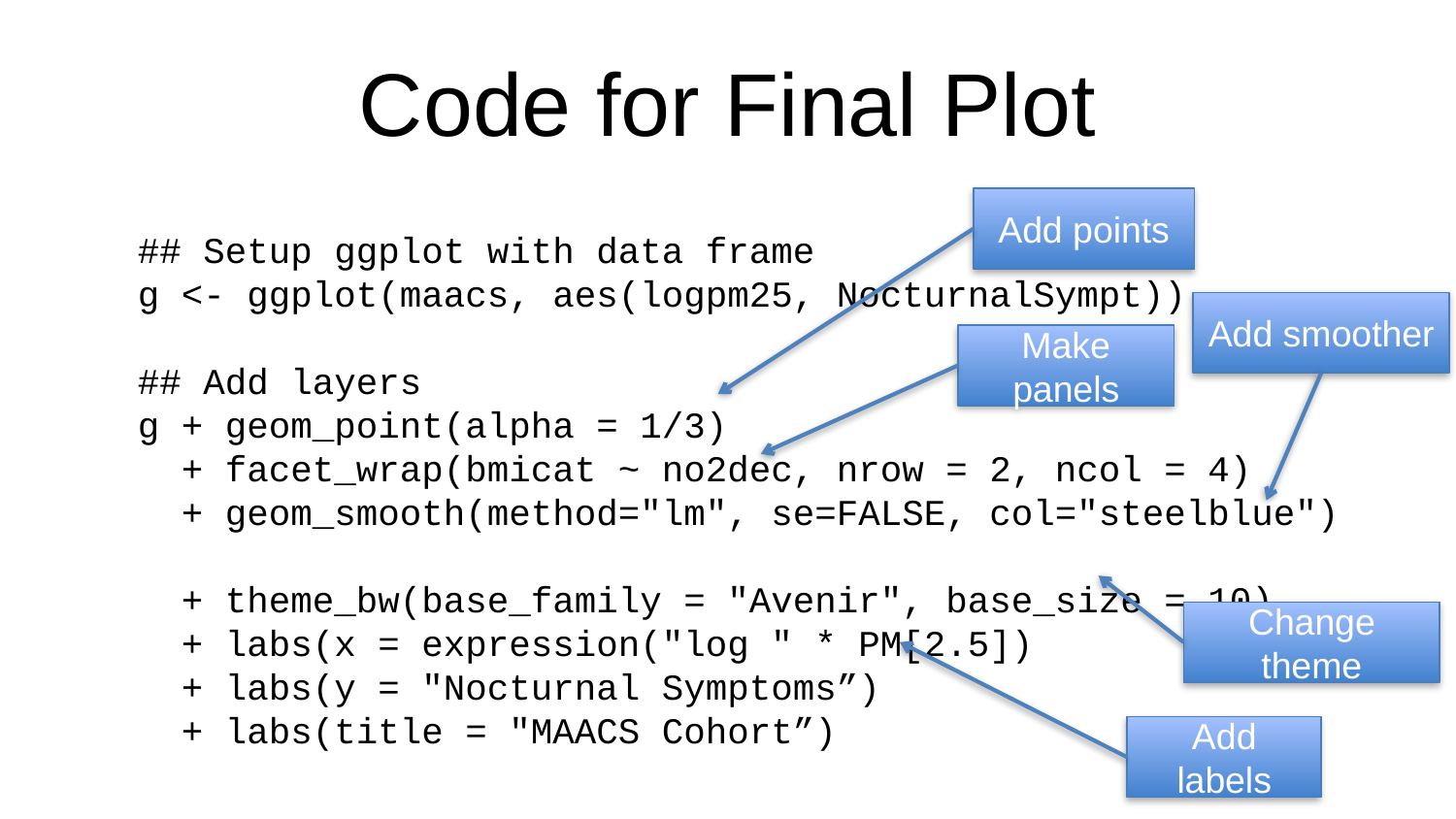

# Code for Final Plot
Add points
## Setup ggplot with data frame
g <- ggplot(maacs, aes(logpm25, NocturnalSympt))

## Add layers
g + geom_point(alpha = 1/3)
  + facet_wrap(bmicat ~ no2dec, nrow = 2, ncol = 4)
  + geom_smooth(method="lm", se=FALSE, col="steelblue")
  + theme_bw(base_family = "Avenir", base_size = 10)
  + labs(x = expression("log " * PM[2.5])
  + labs(y = "Nocturnal Symptoms”)
  + labs(title = "MAACS Cohort”)
Add smoother
Make panels
Change theme
Add labels